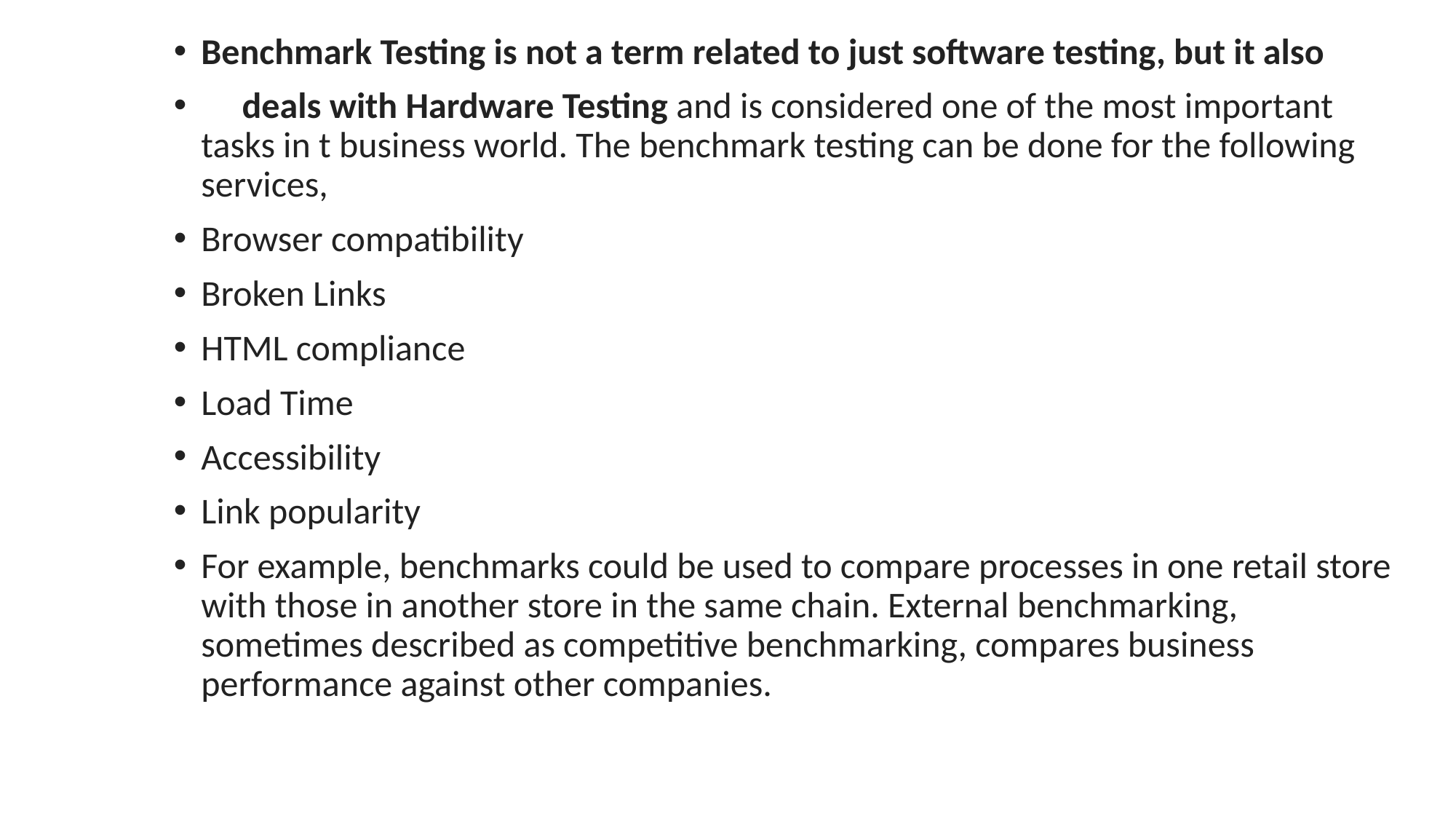

Benchmark Testing is not a term related to just software testing, but it also
     deals with Hardware Testing and is considered one of the most important tasks in t business world. The benchmark testing can be done for the following services,
Browser compatibility
Broken Links
HTML compliance
Load Time
Accessibility
Link popularity
For example, benchmarks could be used to compare processes in one retail store with those in another store in the same chain. External benchmarking, sometimes described as competitive benchmarking, compares business performance against other companies.